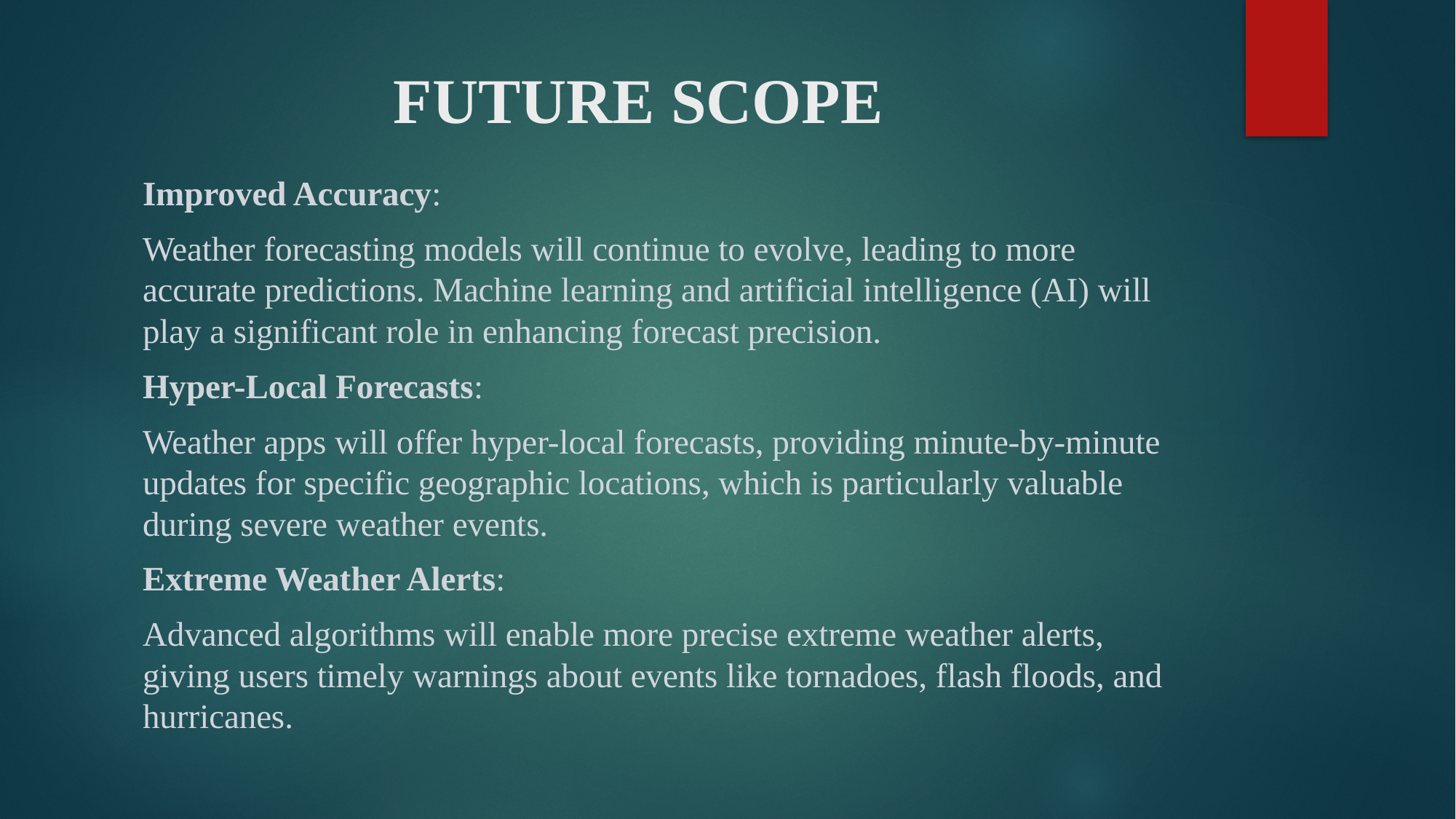

# FUTURE SCOPE
Improved Accuracy:
Weather forecasting models will continue to evolve, leading to more accurate predictions. Machine learning and artificial intelligence (AI) will play a significant role in enhancing forecast precision.
Hyper-Local Forecasts:
Weather apps will offer hyper-local forecasts, providing minute-by-minute updates for specific geographic locations, which is particularly valuable during severe weather events.
Extreme Weather Alerts:
Advanced algorithms will enable more precise extreme weather alerts, giving users timely warnings about events like tornadoes, flash floods, and hurricanes.